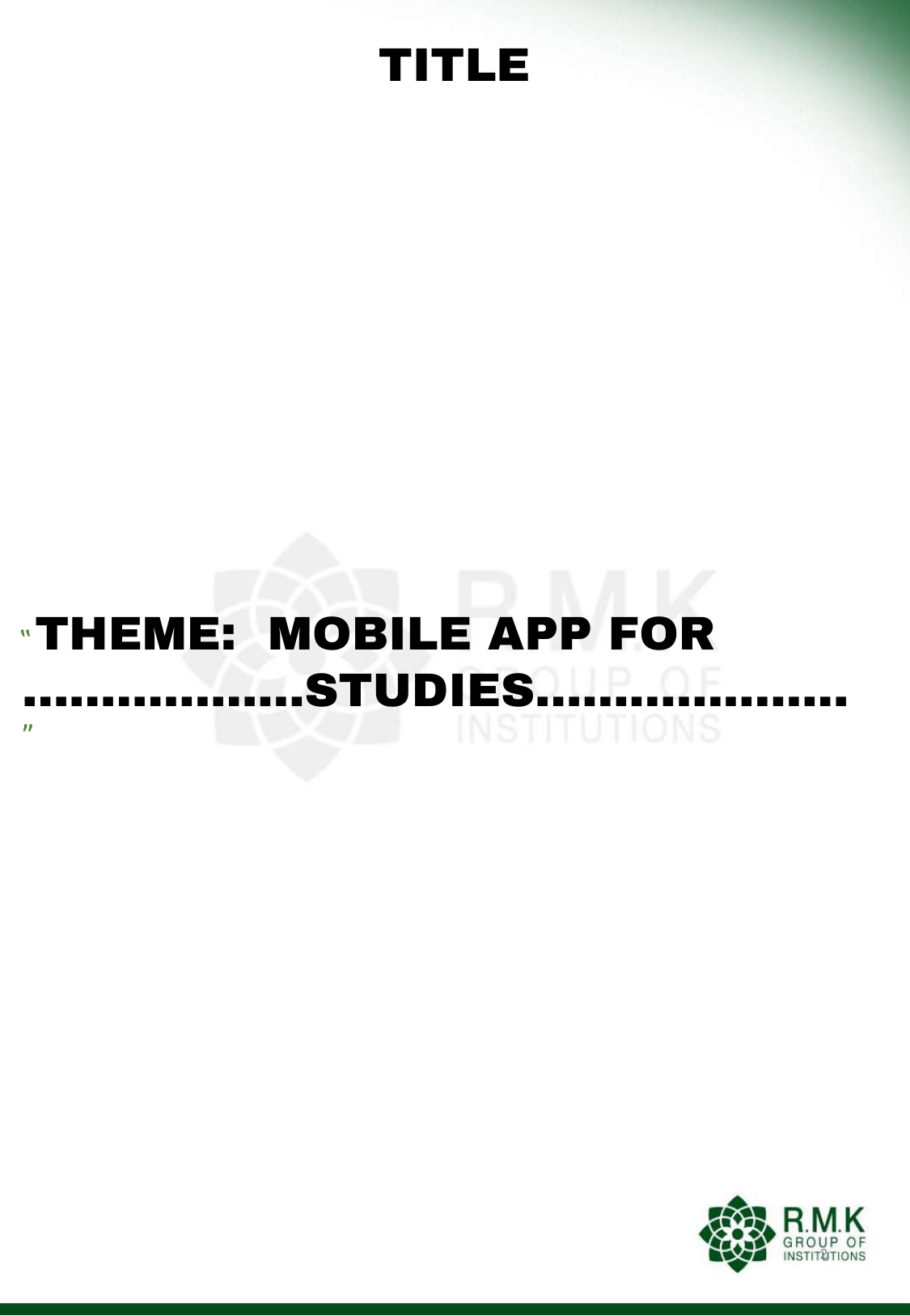

TITLE

“THEME:  MOBILE APP FOR     ………………STUDIES………………..
”
2